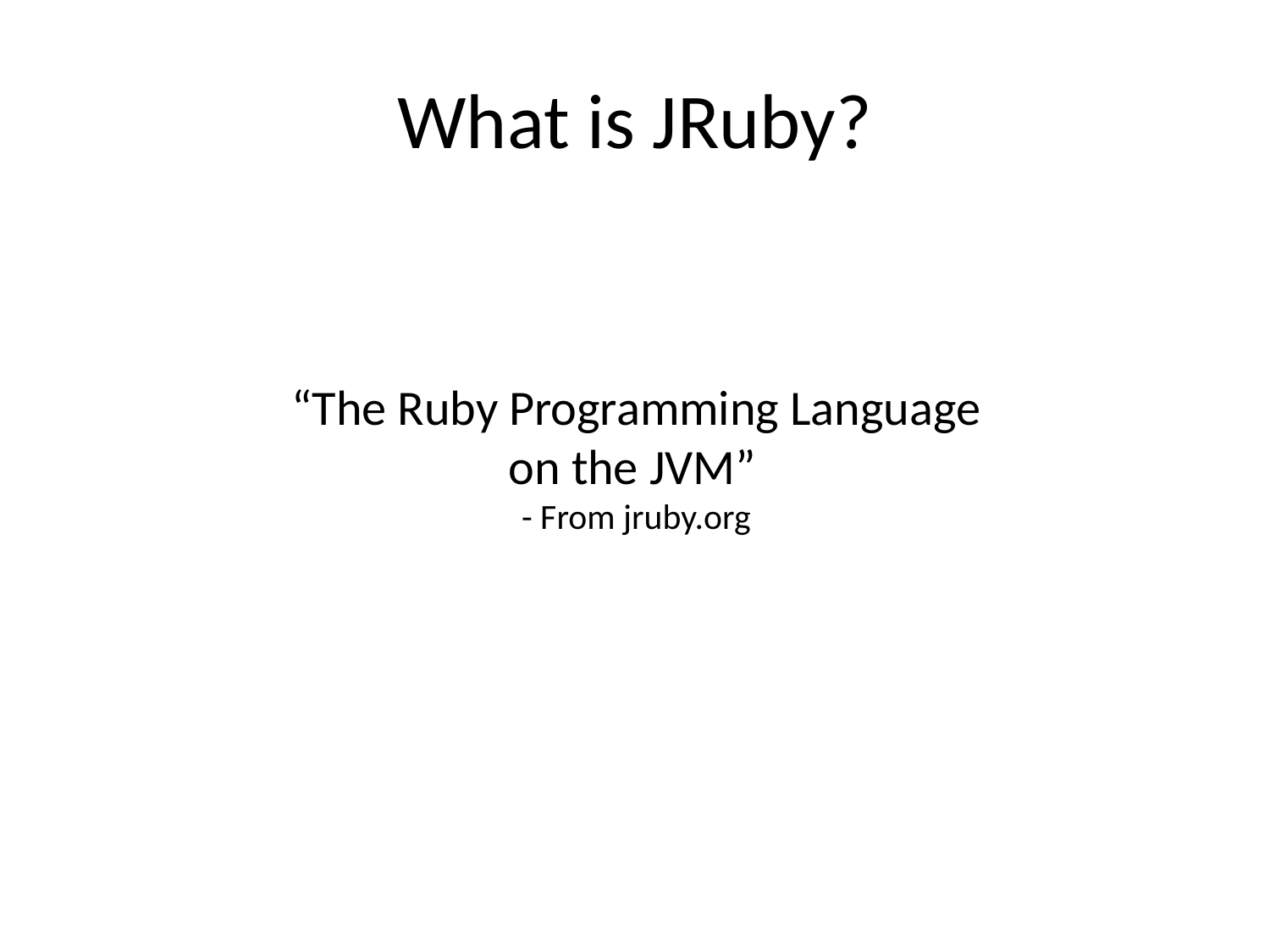

# What is JRuby?
“The Ruby Programming Language on the JVM”
- From jruby.org